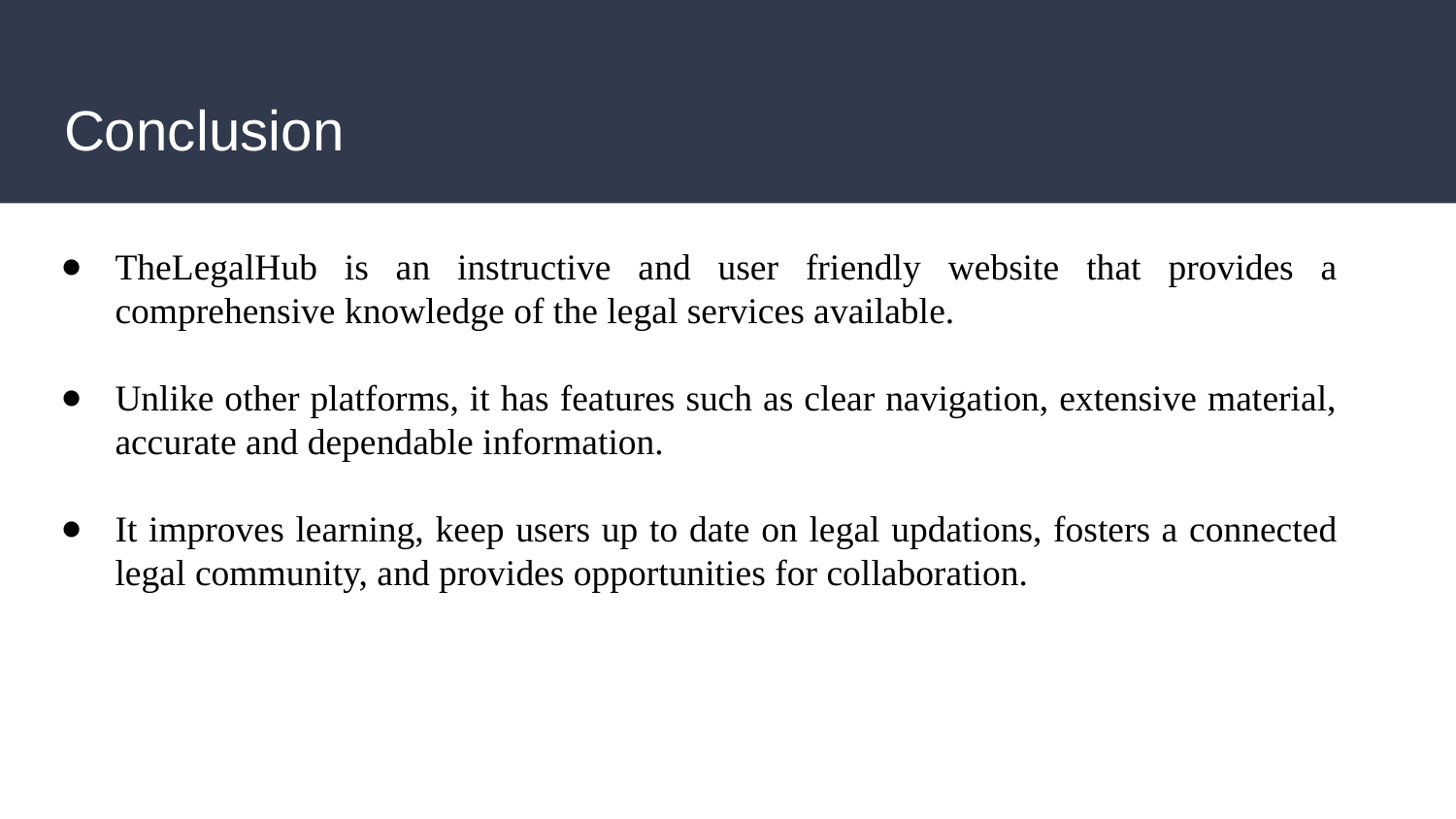

# Conclusion

TheLegalHub is an instructive and user friendly website that provides a comprehensive knowledge of the legal services available.

Unlike other platforms, it has features such as clear navigation, extensive material, accurate and dependable information.

It improves learning, keep users up to date on legal updations, fosters a connected legal community, and provides opportunities for collaboration.